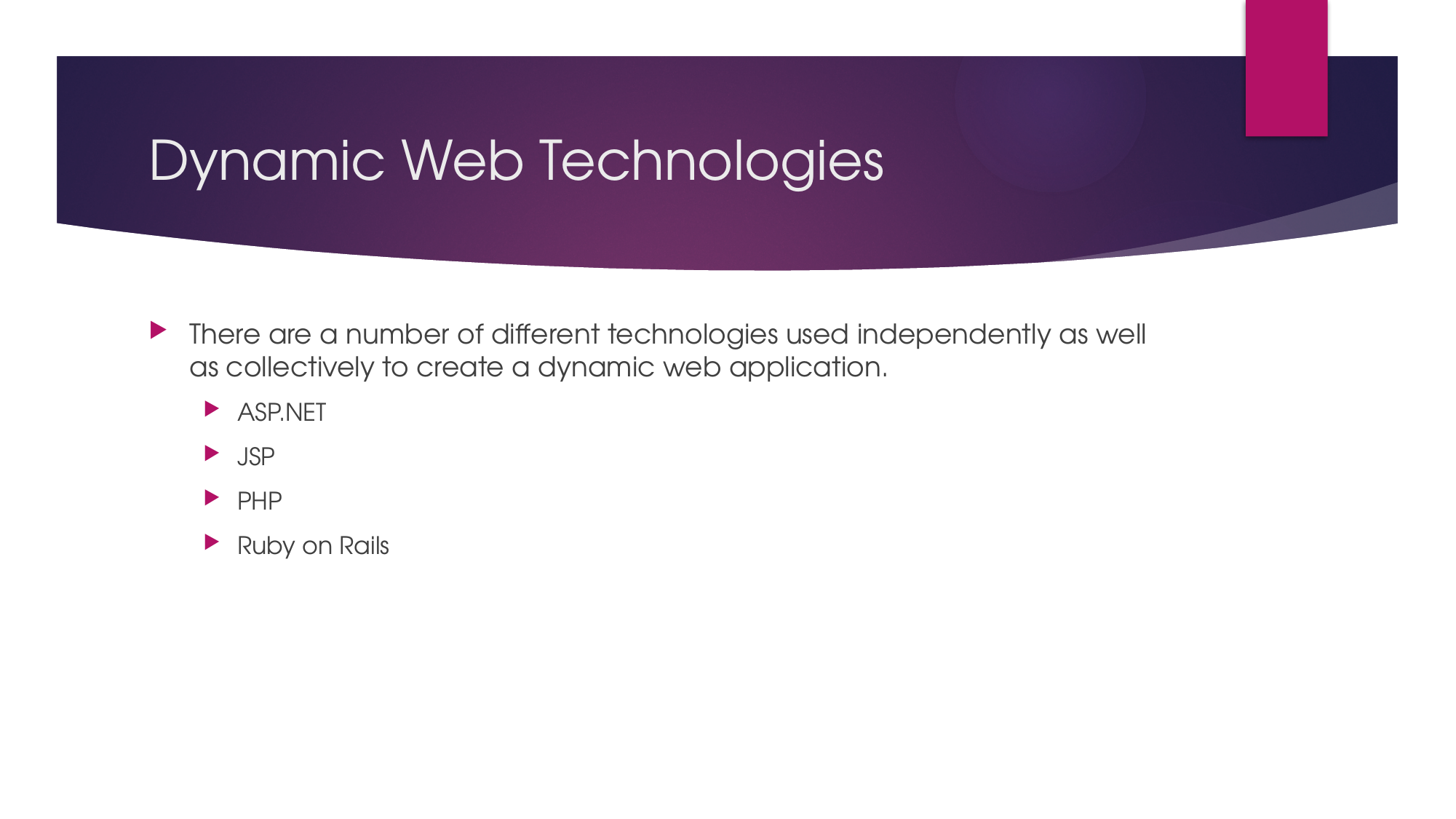

# Dynamic Web Technologies
There are a number of different technologies used independently as well as collectively to create a dynamic web application.
ASP.NET
JSP
PHP
Ruby on Rails